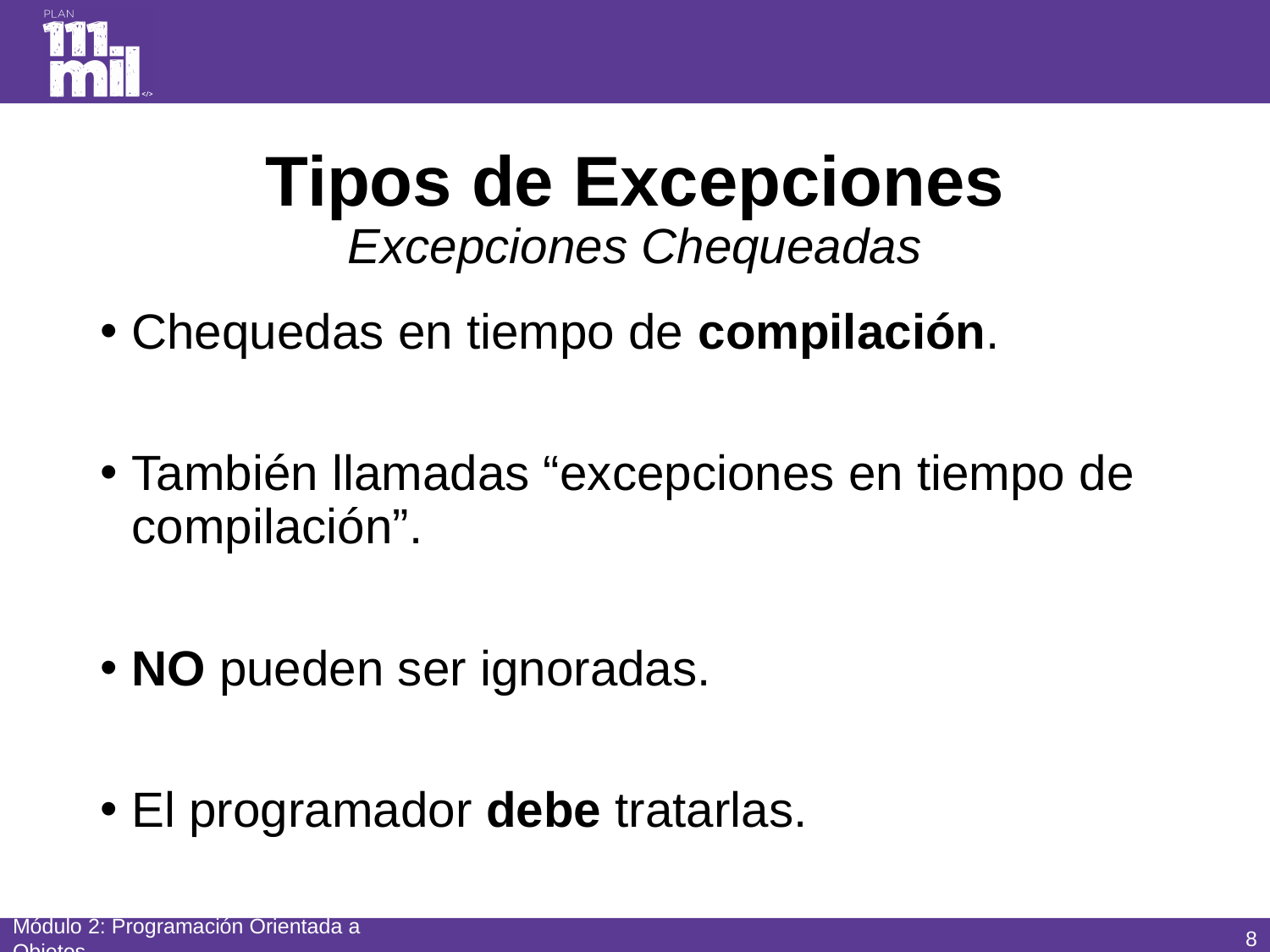

# Tipos de Excepciones Excepciones Chequeadas
Chequedas en tiempo de compilación.

También llamadas “excepciones en tiempo de compilación”.

NO pueden ser ignoradas.

El programador debe tratarlas.
8
Módulo 2: Programación Orientada a Objetos